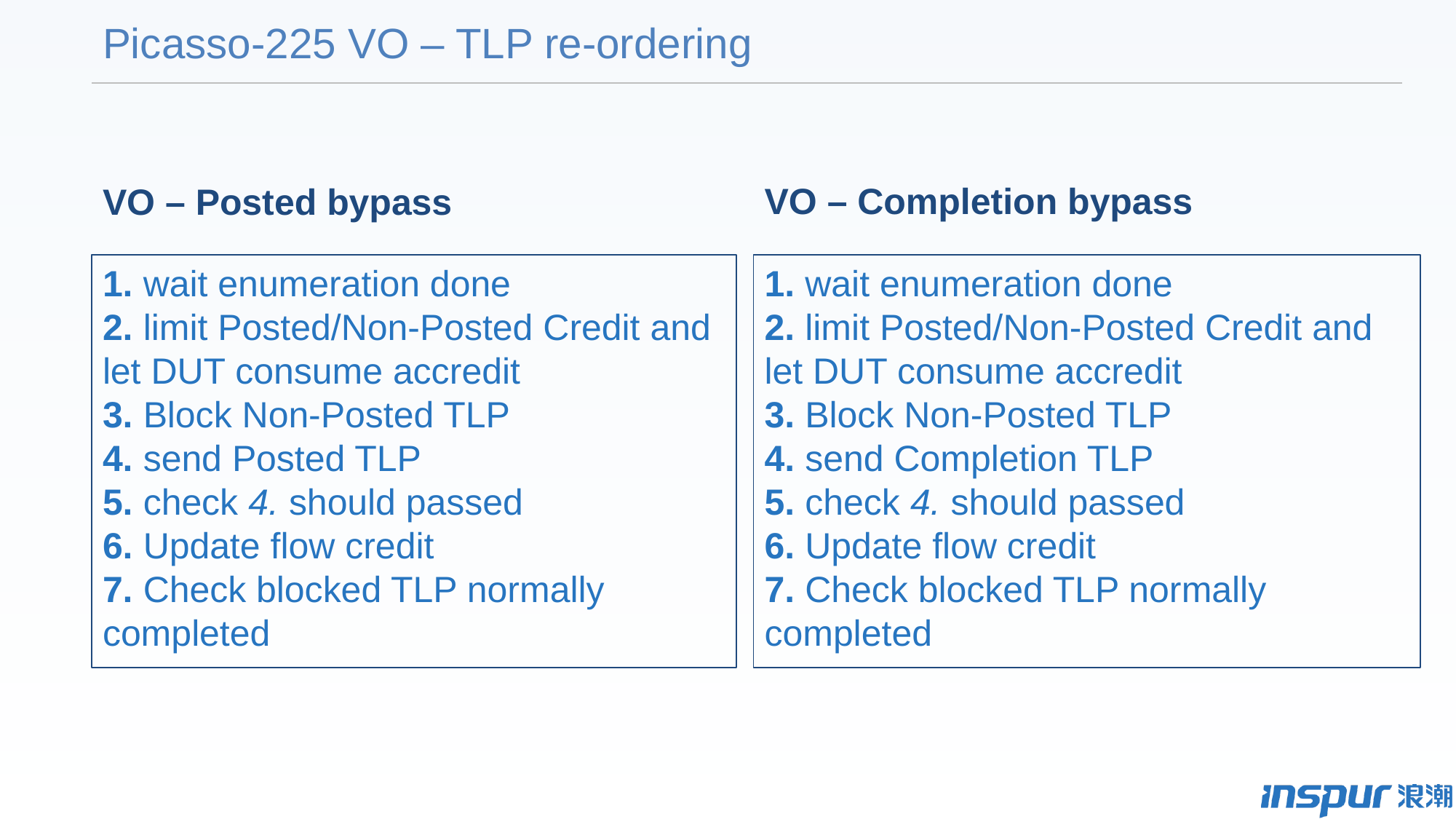

# Picasso-225 VO – TLP re-ordering
VO – Completion bypass
VO – Posted bypass
1. wait enumeration done
2. limit Posted/Non-Posted Credit and let DUT consume accredit
3. Block Non-Posted TLP
4. send Posted TLP
5. check 4. should passed
6. Update flow credit
7. Check blocked TLP normally completed
1. wait enumeration done
2. limit Posted/Non-Posted Credit and let DUT consume accredit
3. Block Non-Posted TLP
4. send Completion TLP
5. check 4. should passed
6. Update flow credit
7. Check blocked TLP normally completed